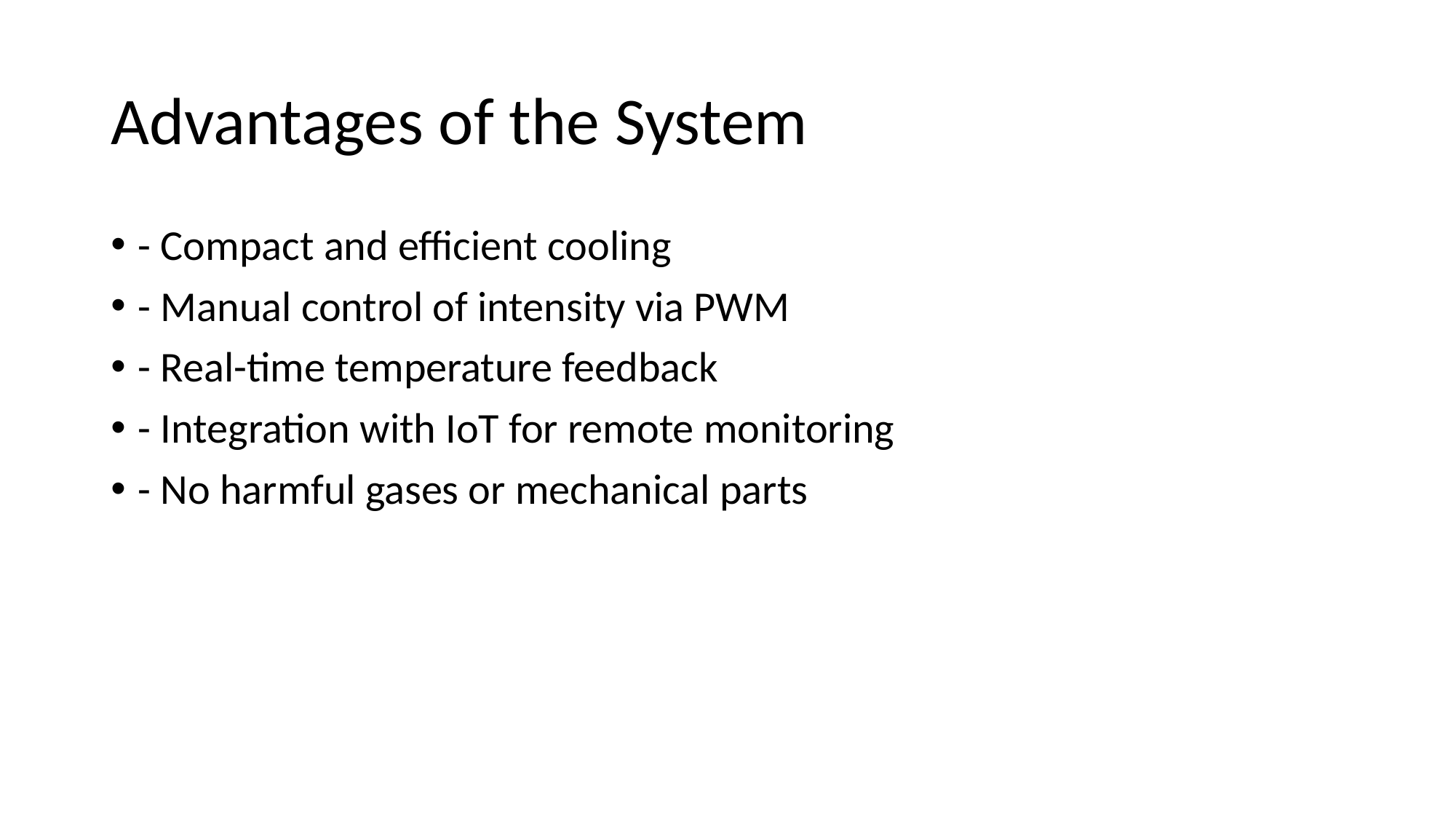

# Advantages of the System
- Compact and efficient cooling
- Manual control of intensity via PWM
- Real-time temperature feedback
- Integration with IoT for remote monitoring
- No harmful gases or mechanical parts